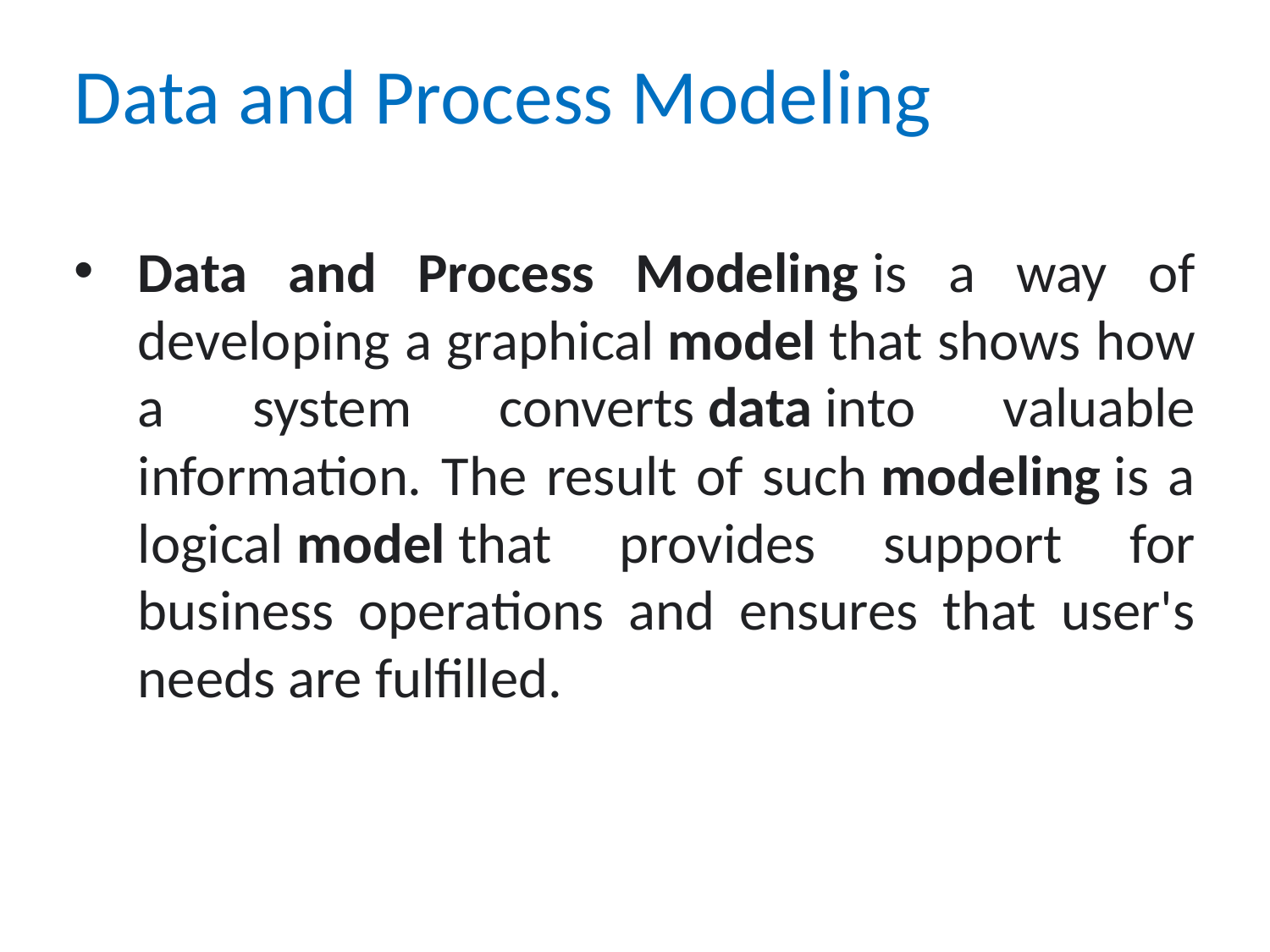

# Data and Process Modeling
Data and Process Modeling is a way of developing a graphical model that shows how a system converts data into valuable information. The result of such modeling is a logical model that provides support for business operations and ensures that user's needs are fulfilled.